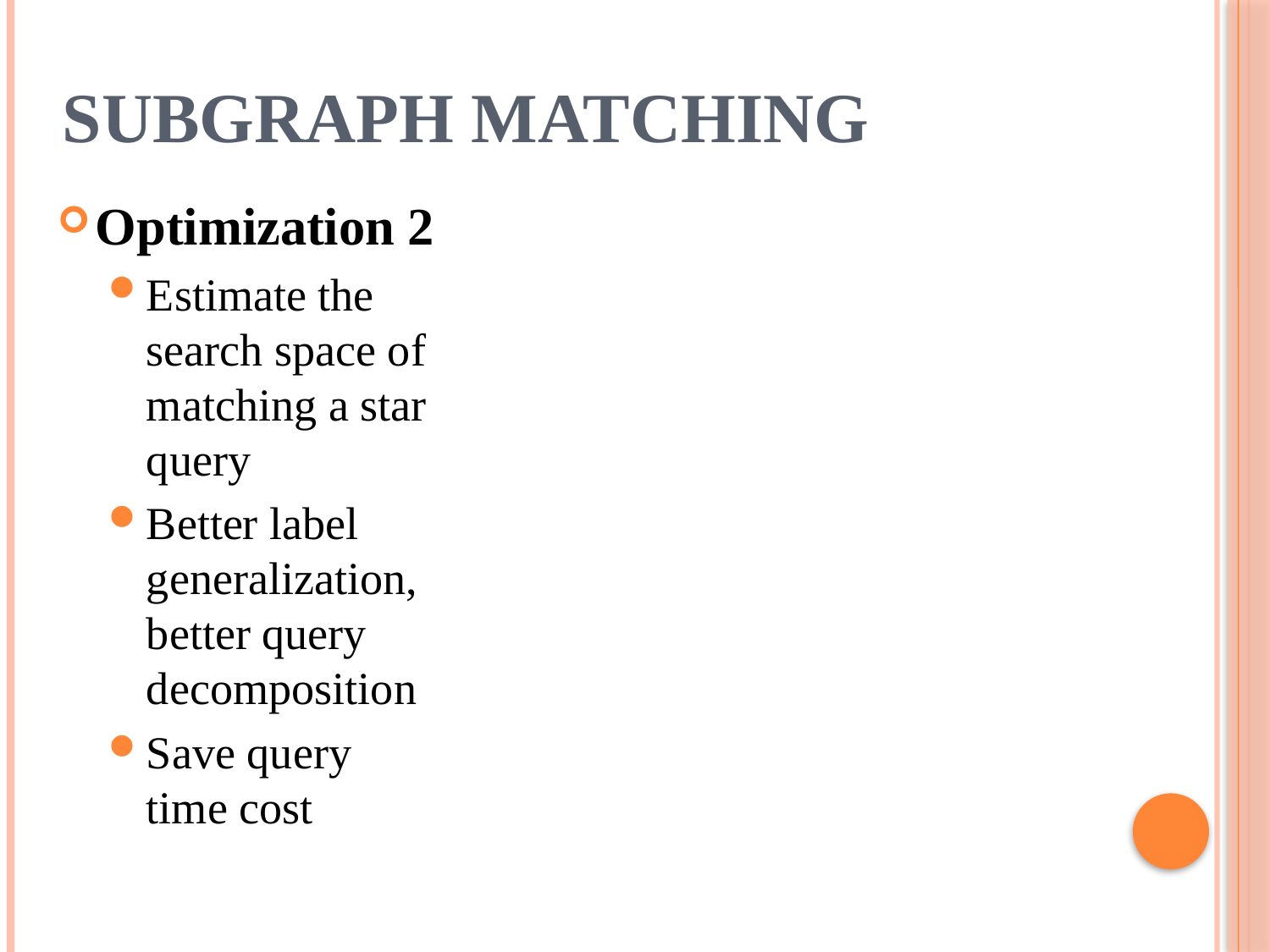

Subgraph Matching
Optimization 2
Estimate the search space of matching a star query
Better label generalization, better query decomposition
Save query time cost